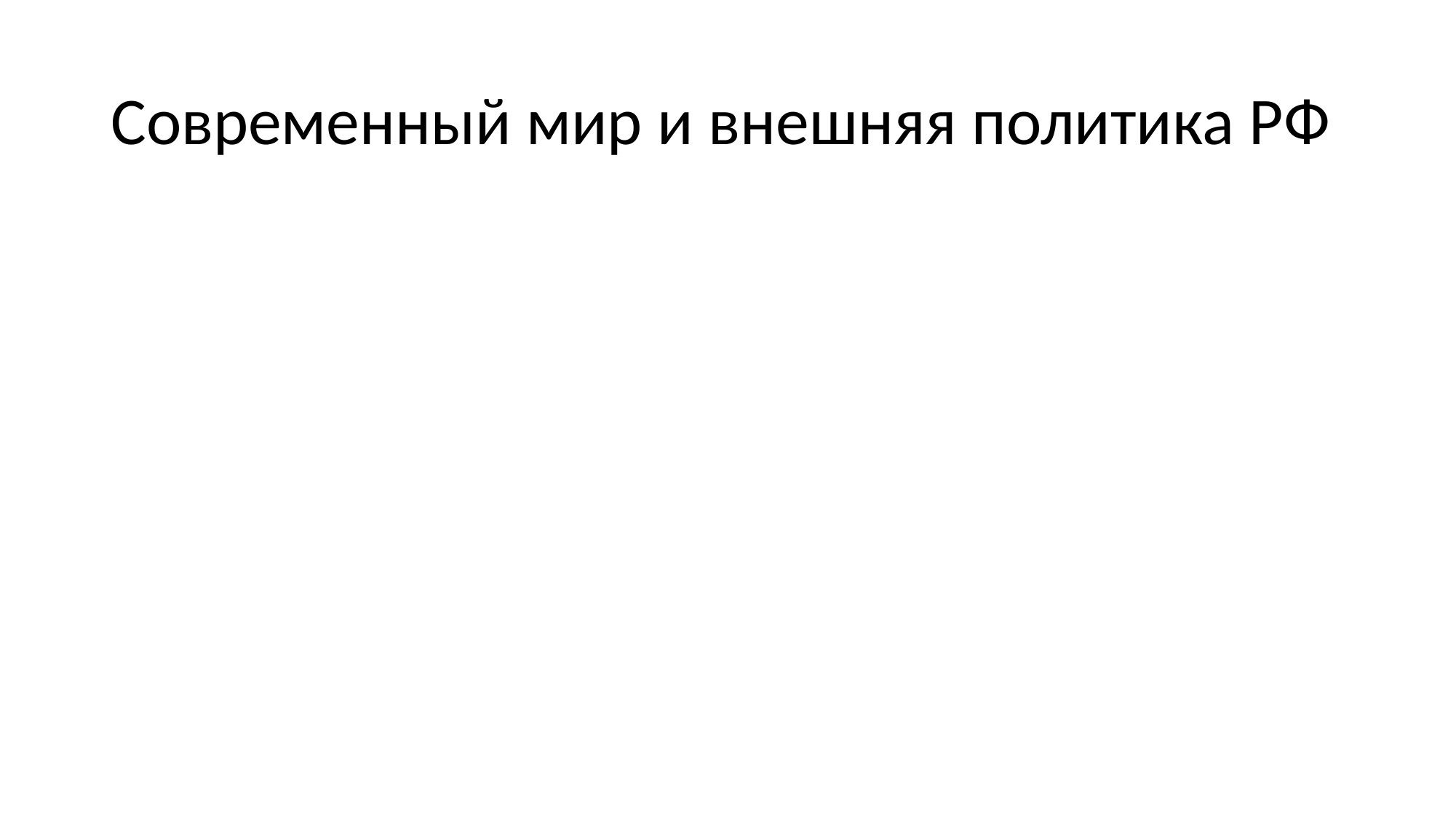

# Современный мир и внешняя политика РФ